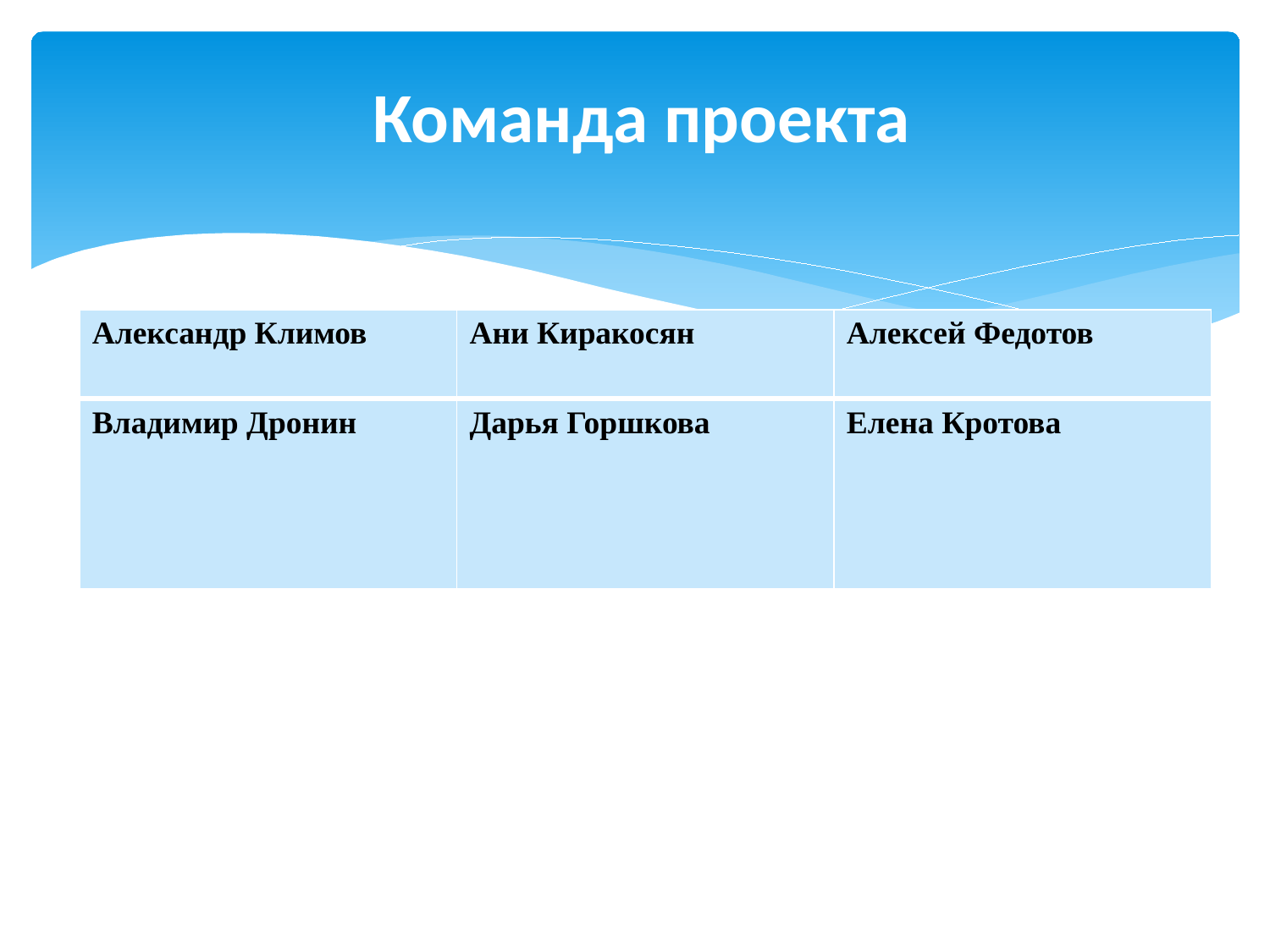

Команда проекта

| Александр Климов | Ани Киракосян | Алексей Федотов |
| --- | --- | --- |
| Владимир Дронин | Дарья Горшкова | Елена Кротова |
1